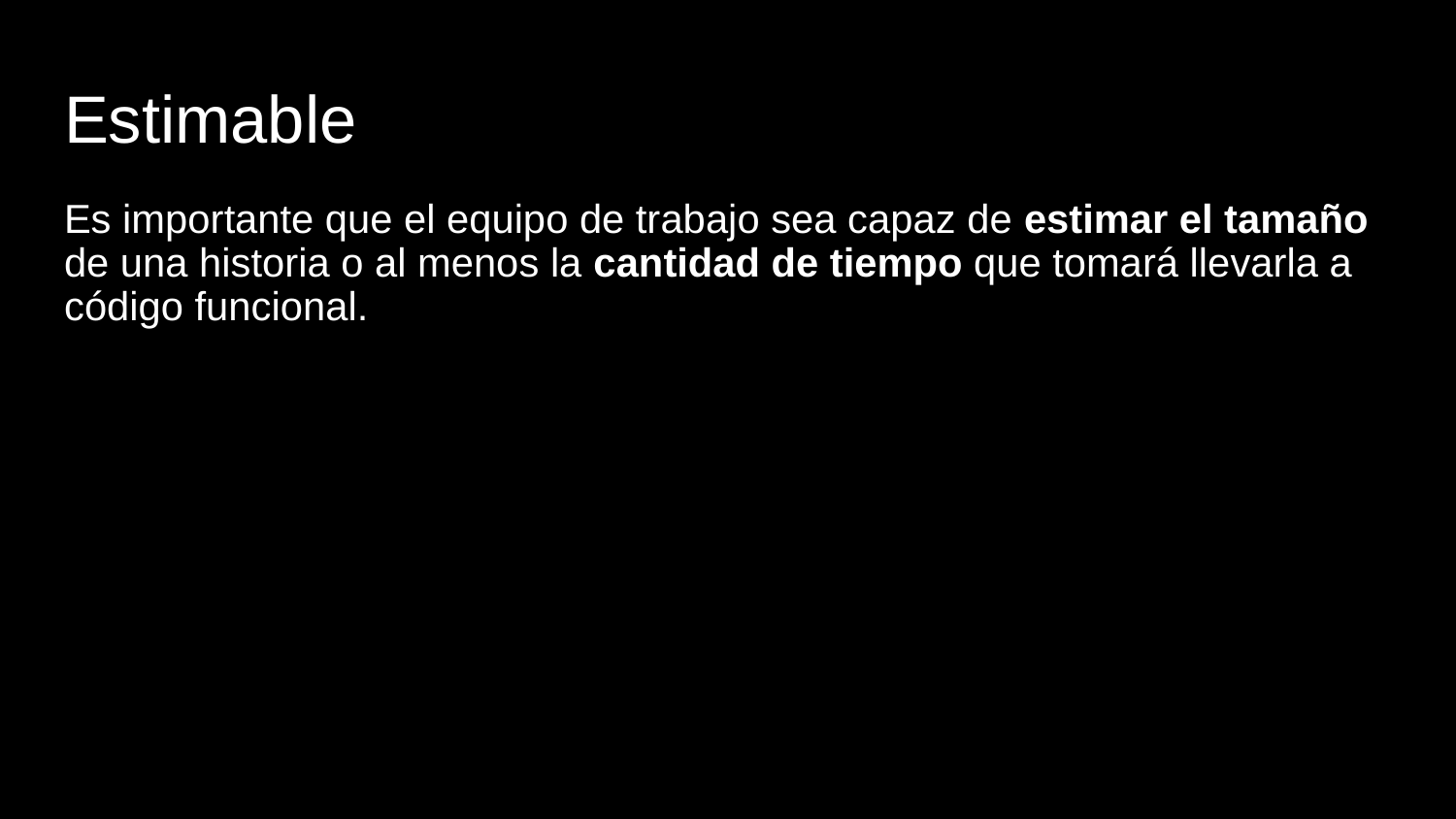

# Estimable
Es importante que el equipo de trabajo sea capaz de estimar el tamaño de una historia o al menos la cantidad de tiempo que tomará llevarla a código funcional.